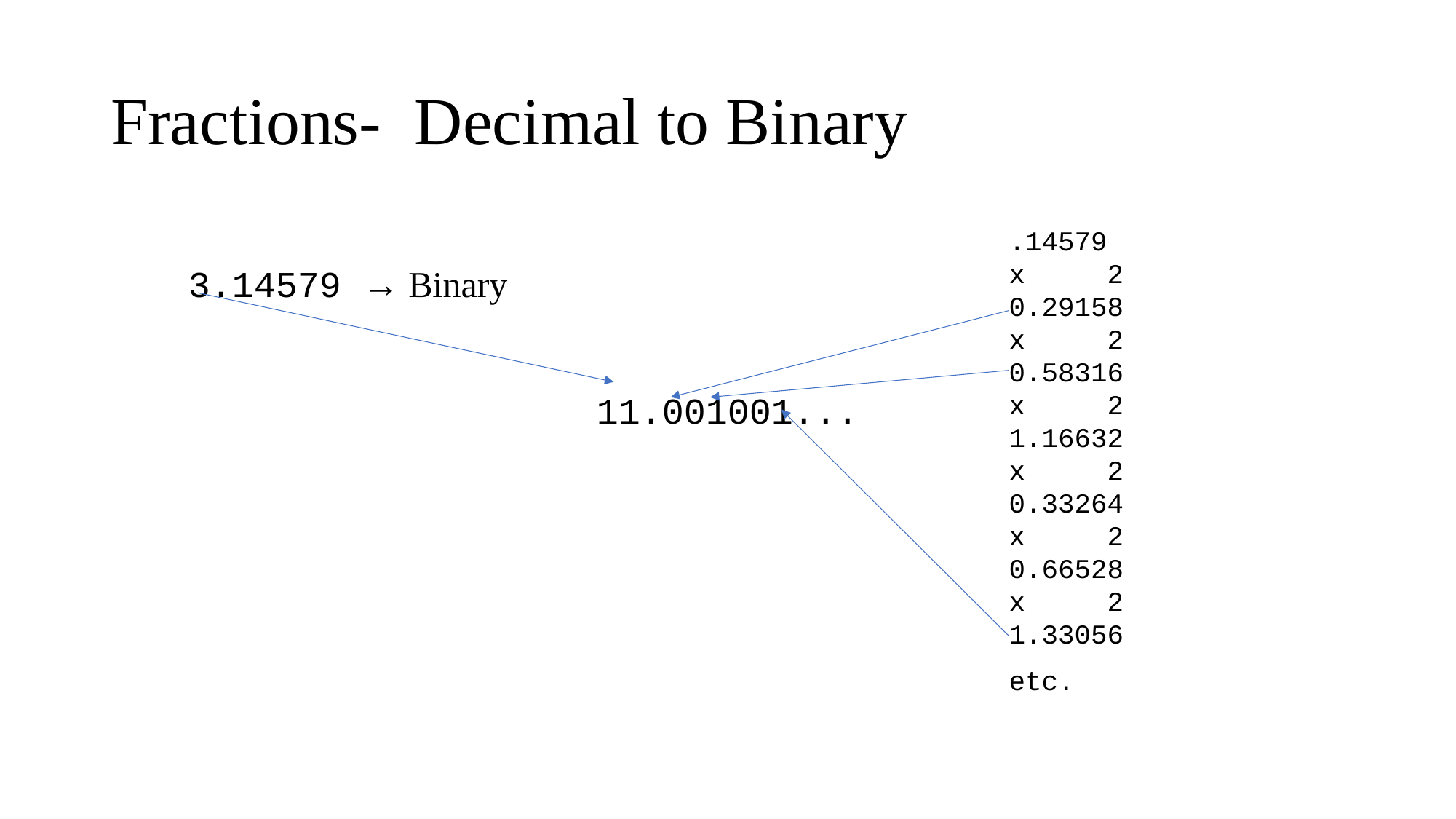

# Fractions-  Decimal to Binary
.14579
x     2
0.29158
x     2
0.58316
x     2
1.16632
x     2
0.33264
x     2
0.66528
x     2
1.33056
etc.
3.14579 → Binary
11.001001...